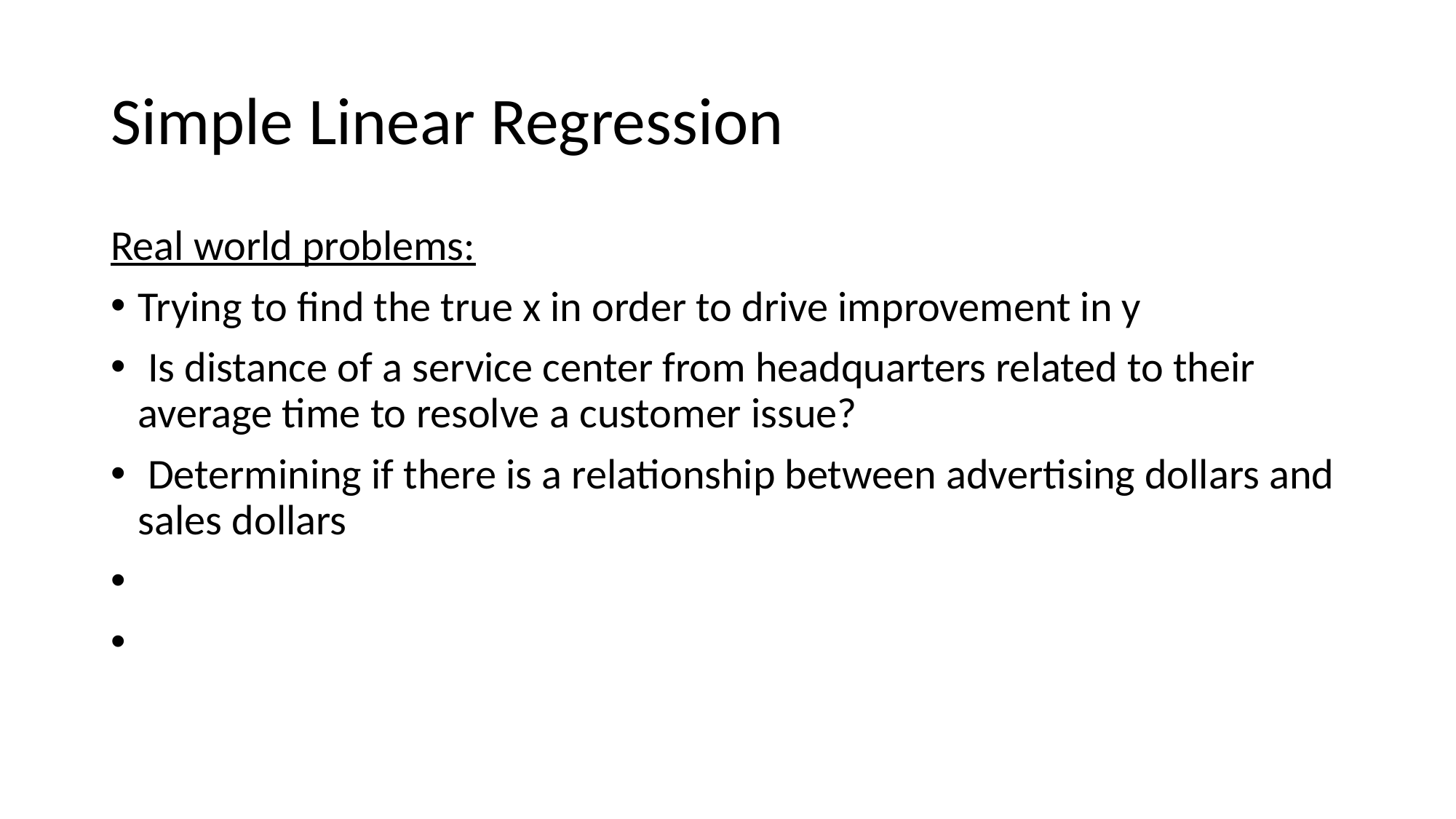

# Simple Linear Regression
Real world problems:
Trying to find the true x in order to drive improvement in y
 Is distance of a service center from headquarters related to their average time to resolve a customer issue?
 Determining if there is a relationship between advertising dollars and sales dollars